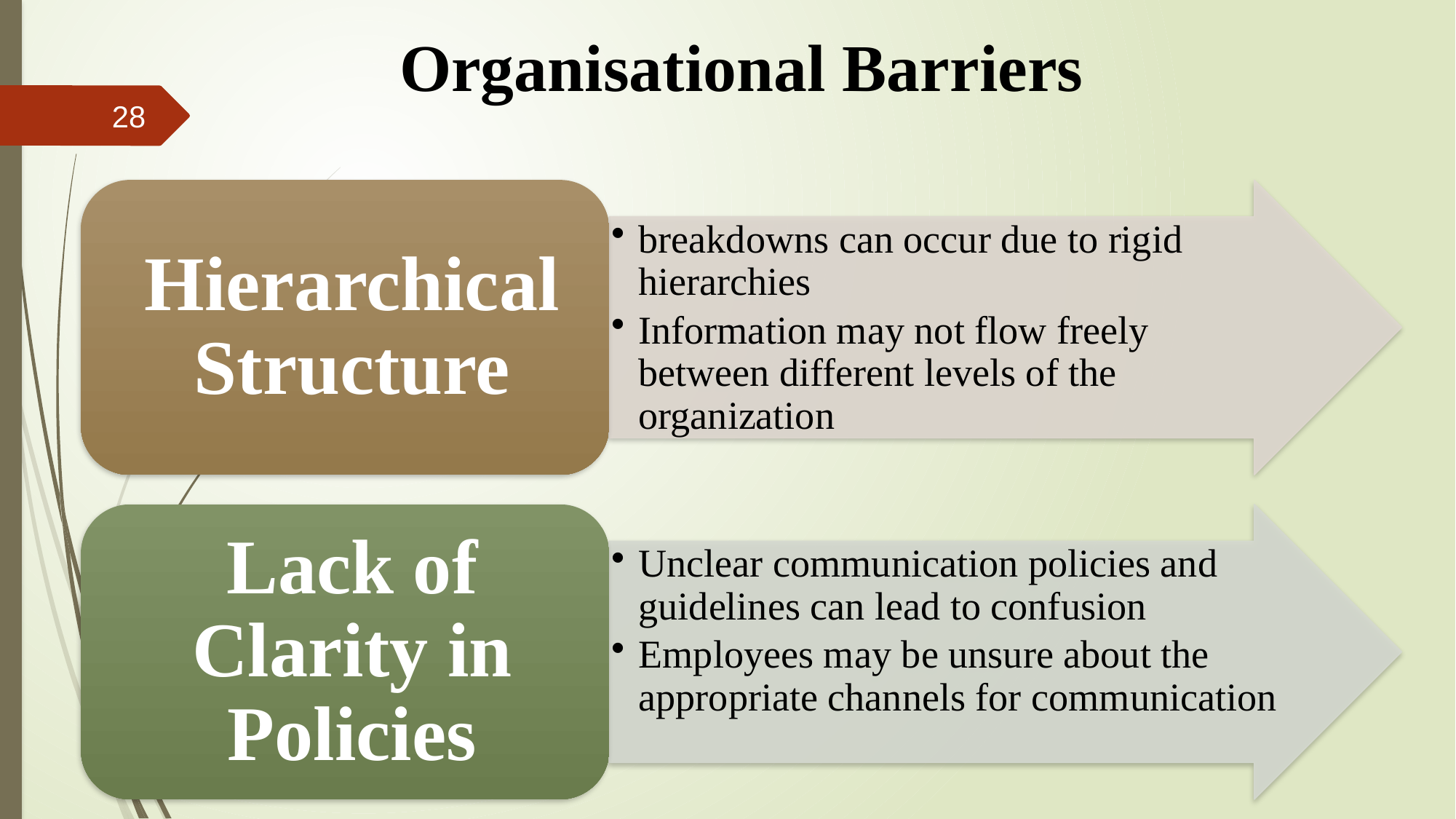

Organisational Barriers
28
breakdowns can occur due to rigid hierarchies
Information may not flow freely between different levels of the organization
Hierarchical Structure
Unclear communication policies and guidelines can lead to confusion
Employees may be unsure about the appropriate channels for communication
Lack of Clarity in Policies